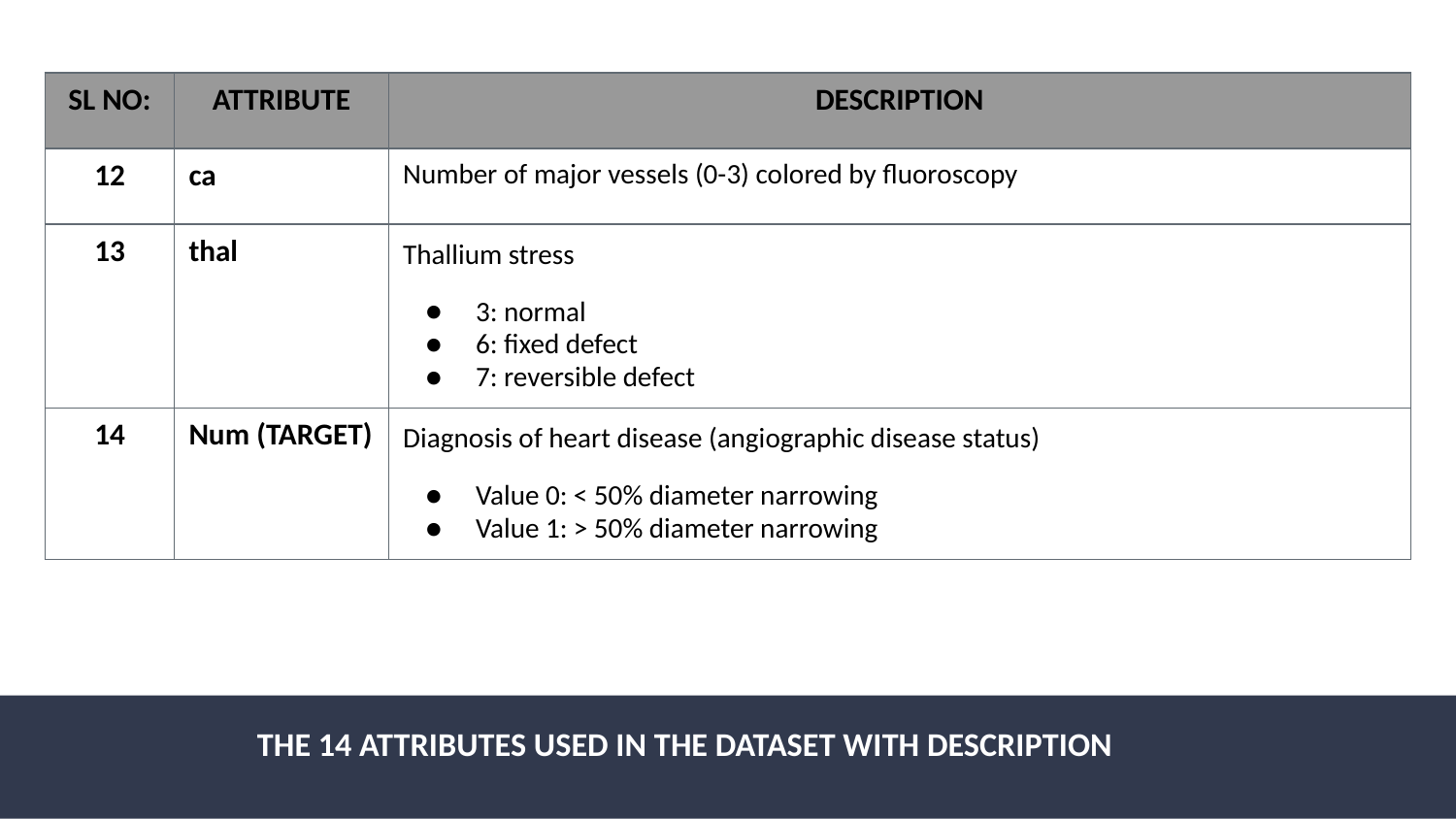

| SL NO: | ATTRIBUTE | DESCRIPTION |
| --- | --- | --- |
| 12 | ca | Number of major vessels (0-3) colored by fluoroscopy |
| 13 | thal | Thallium stress 3: normal 6: fixed defect 7: reversible defect |
| 14 | Num (TARGET) | Diagnosis of heart disease (angiographic disease status) Value 0: < 50% diameter narrowing Value 1: > 50% diameter narrowing |
THE 14 ATTRIBUTES USED IN THE DATASET WITH DESCRIPTION